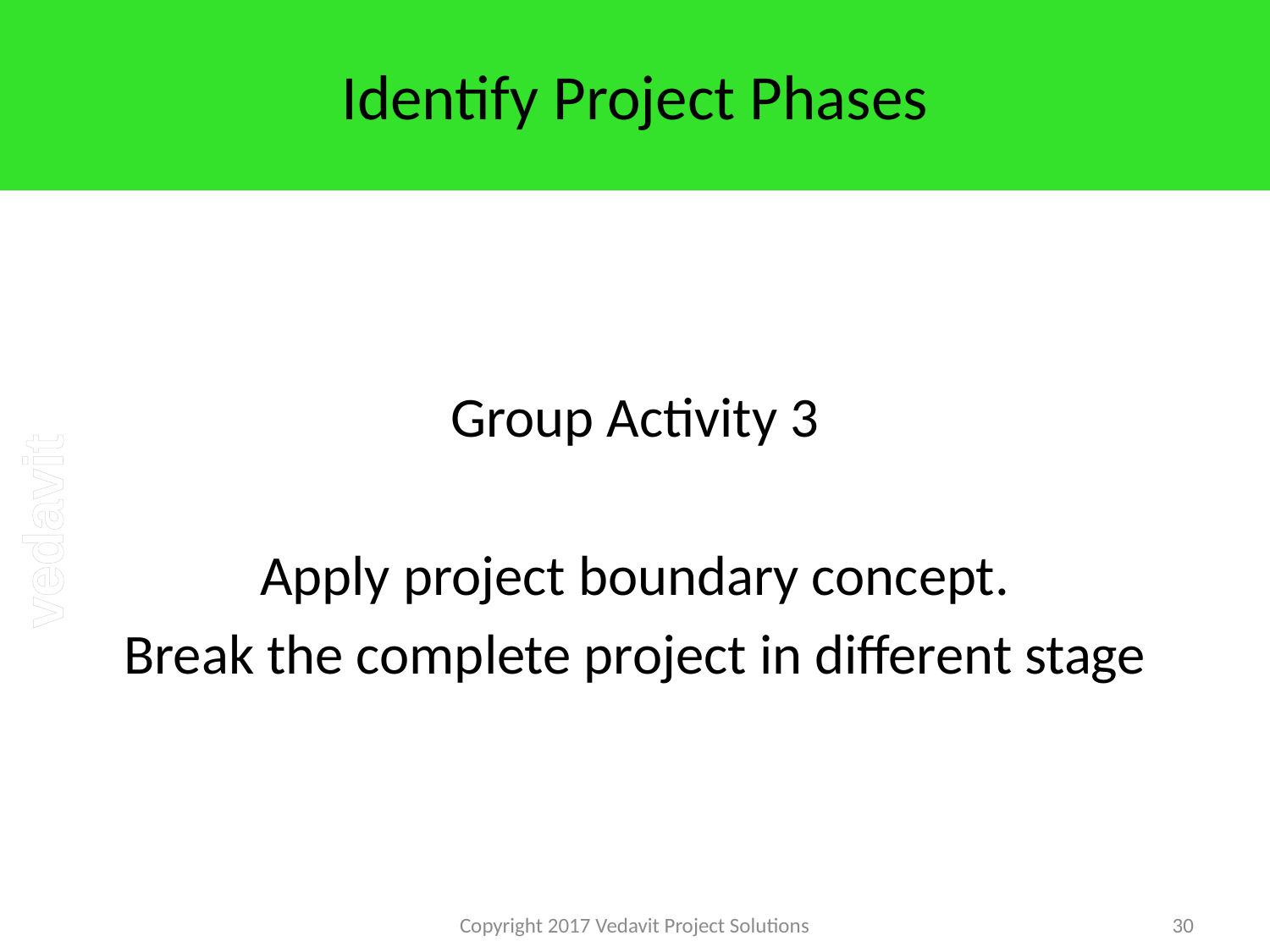

# Identify Project Phases

Group Activity 3

Apply project boundary concept.
Break the complete project in different stage

Copyright 2017 Vedavit Project Solutions
30